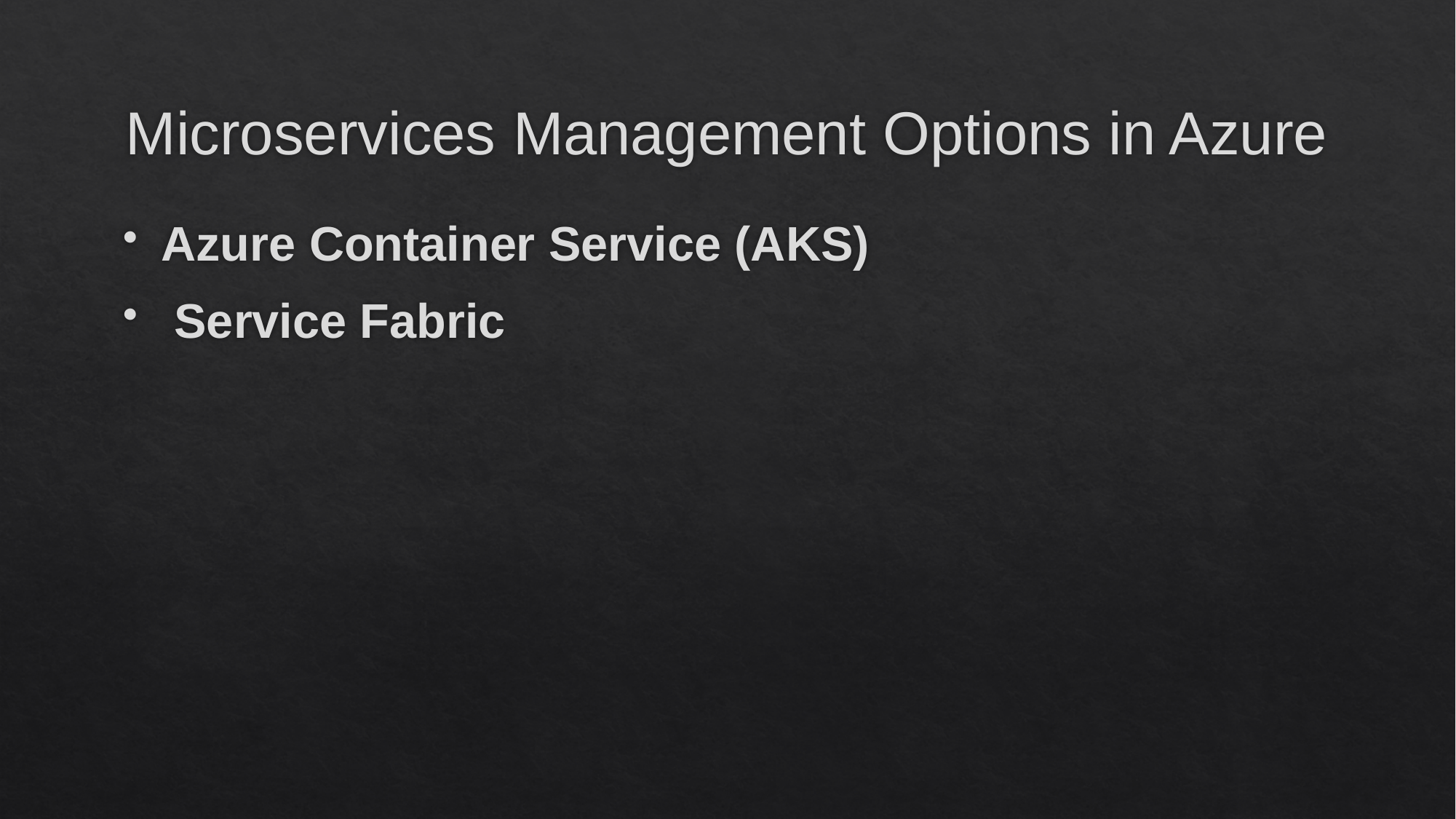

# Microservices Management Options in Azure
Azure Container Service (AKS)
 Service Fabric